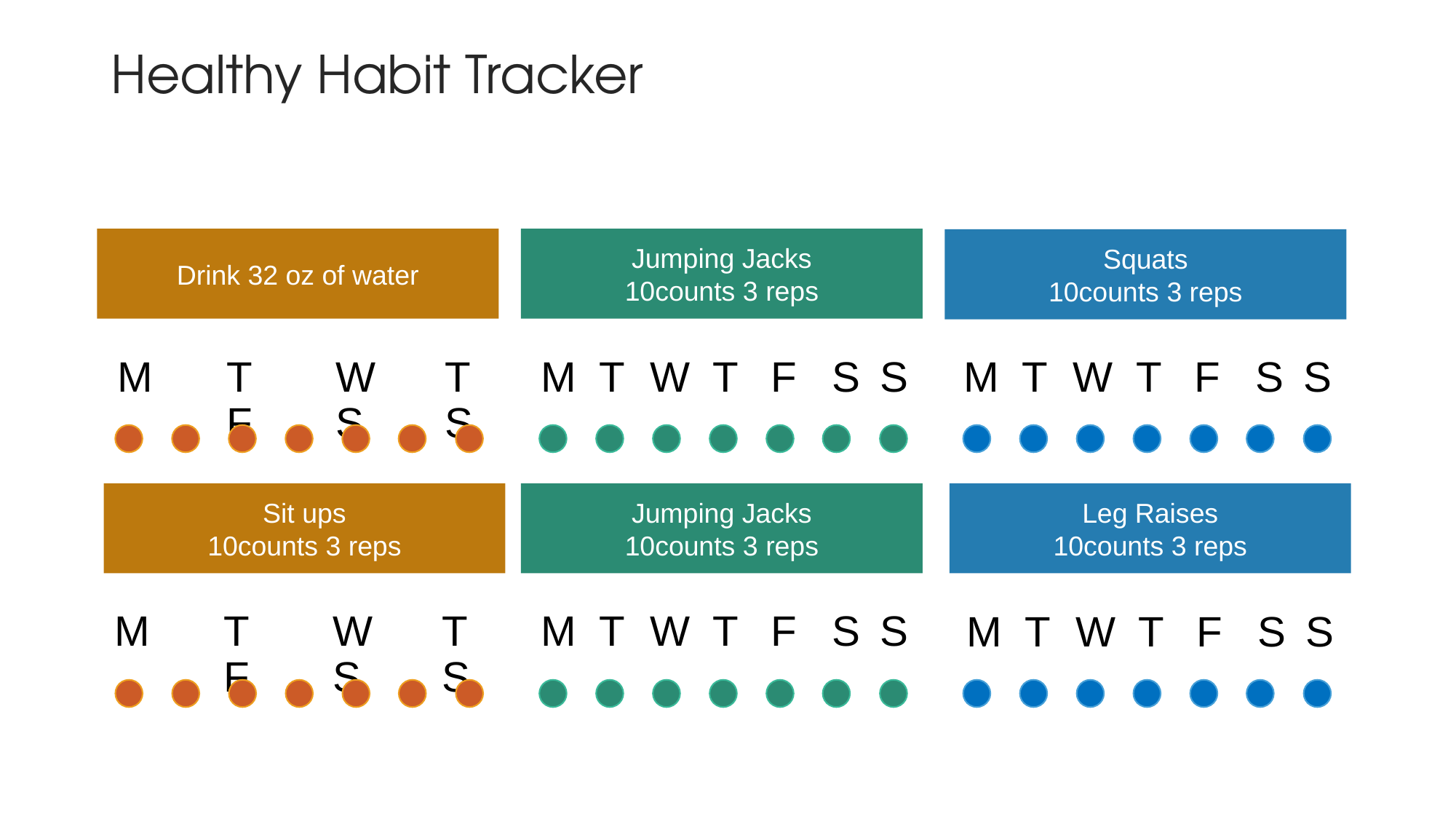

Healthy Habit Tracker
Drink 32 oz of water
Jumping Jacks
10counts 3 reps
Squats
10counts 3 reps
M	T	W	T	F	S	S
M  T	W  T	 F   S	 S
M  T	W  T	 F   S	 S

Sit ups
10counts 3 reps
Jumping Jacks
10counts 3 reps
Leg Raises
10counts 3 reps
M	T	W	T	F	S	S
M  T	W  T	 F   S	 S
M  T	W  T	 F   S	 S